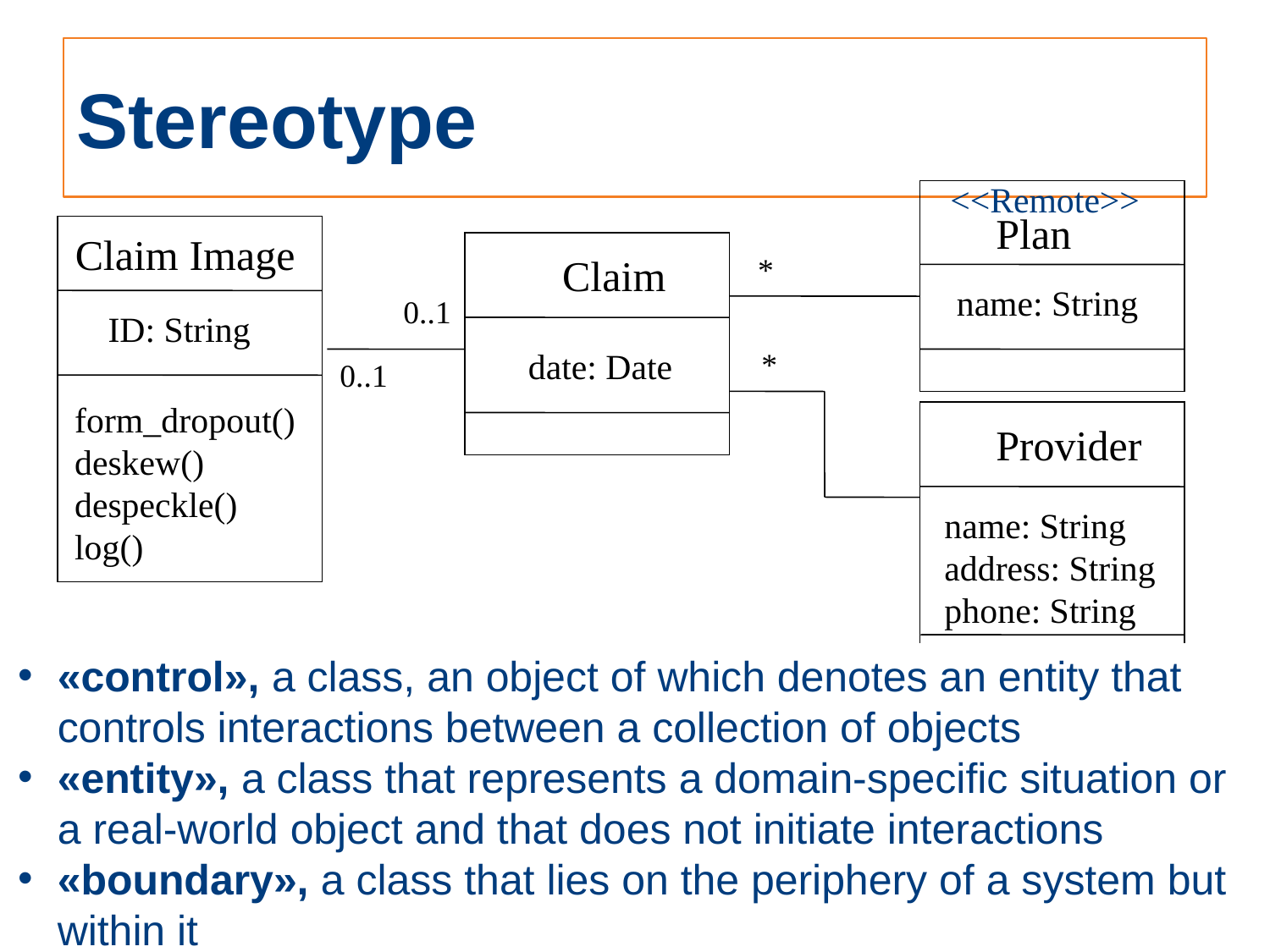

# Stereotype
<<Remote>>

Plan

Claim Image

Claim
*

name: String
0..1

ID: String

date: Date
*

0..1

form_dropout()
deskew()
despeckle()
log()

Provider

name: String
address: String
phone: String

«control», a class, an object of which denotes an entity that controls interactions between a collection of objects
«entity», a class that represents a domain-specific situation or a real-world object and that does not initiate interactions
«boundary», a class that lies on the periphery of a system but within it
30